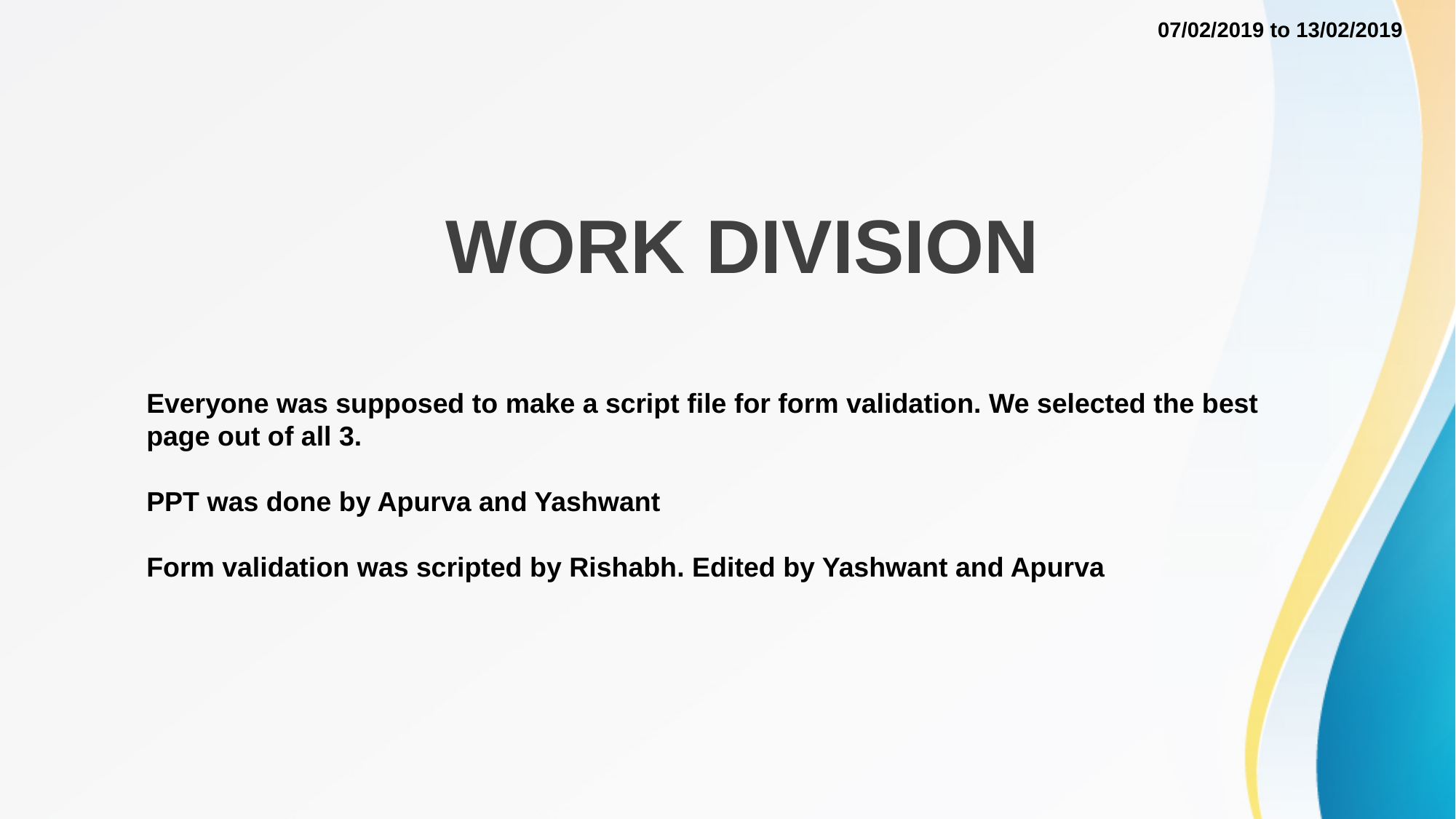

07/02/2019 to 13/02/2019
WORK DIVISION
Everyone was supposed to make a script file for form validation. We selected the best page out of all 3.

PPT was done by Apurva and Yashwant

Form validation was scripted by Rishabh. Edited by Yashwant and Apurva